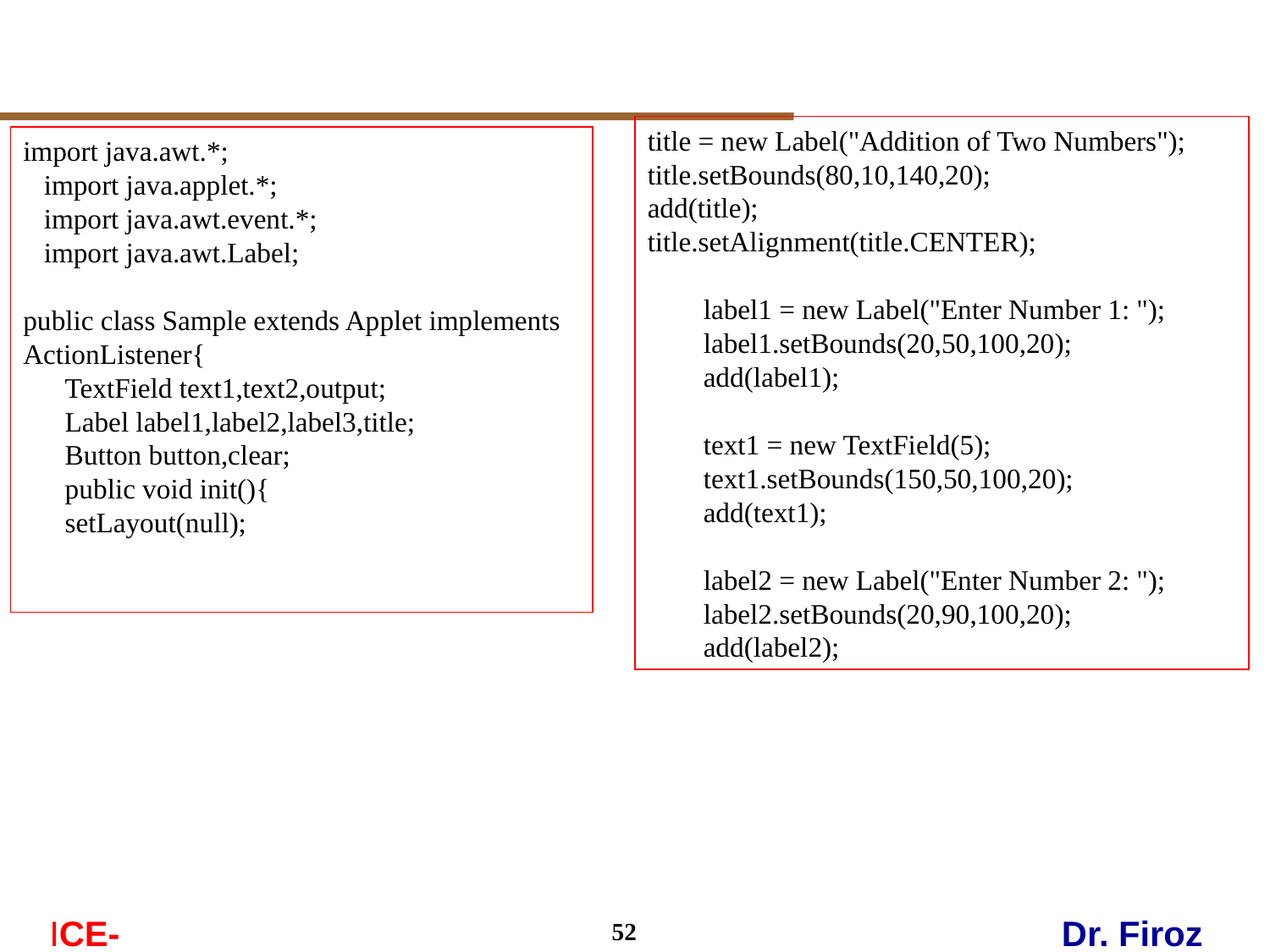

title = new Label("Addition of Two Numbers");
title.setBounds(80,10,140,20);
add(title);
title.setAlignment(title.CENTER);

        label1 = new Label("Enter Number 1: ");
        label1.setBounds(20,50,100,20);
        add(label1);

        text1 = new TextField(5);
        text1.setBounds(150,50,100,20);
        add(text1);

        label2 = new Label("Enter Number 2: ");
        label2.setBounds(20,90,100,20);
        add(label2);
import java.awt.*;
   import java.applet.*;
   import java.awt.event.*;
   import java.awt.Label;

public class Sample extends Applet implements ActionListener{
      TextField text1,text2,output;
      Label label1,label2,label3,title;
      Button button,clear;
      public void init(){
      setLayout(null);

52